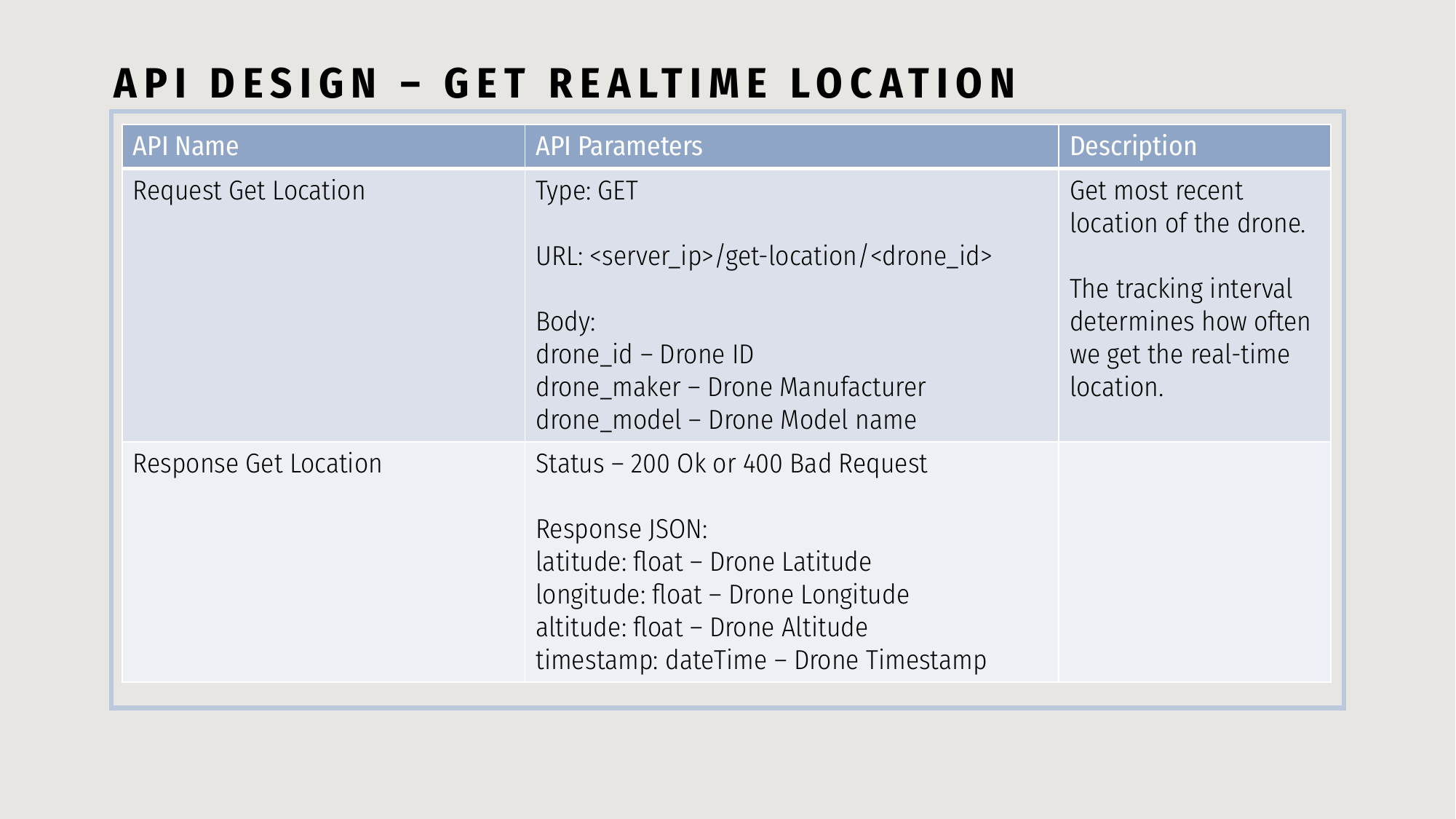

# API DESIGN – Get Realtime location
| API Name | API Parameters | Description |
| --- | --- | --- |
| Request Get Location | Type: GET URL: <server\_ip>/get-location/<drone\_id> Body: drone\_id – Drone ID drone\_maker – Drone Manufacturer drone\_model – Drone Model name | Get most recent location of the drone. The tracking interval determines how often we get the real-time location. |
| Response Get Location | Status – 200 Ok or 400 Bad Request Response JSON: latitude: float – Drone Latitude longitude: float – Drone Longitude altitude: float – Drone Altitude timestamp: dateTime – Drone Timestamp |  |